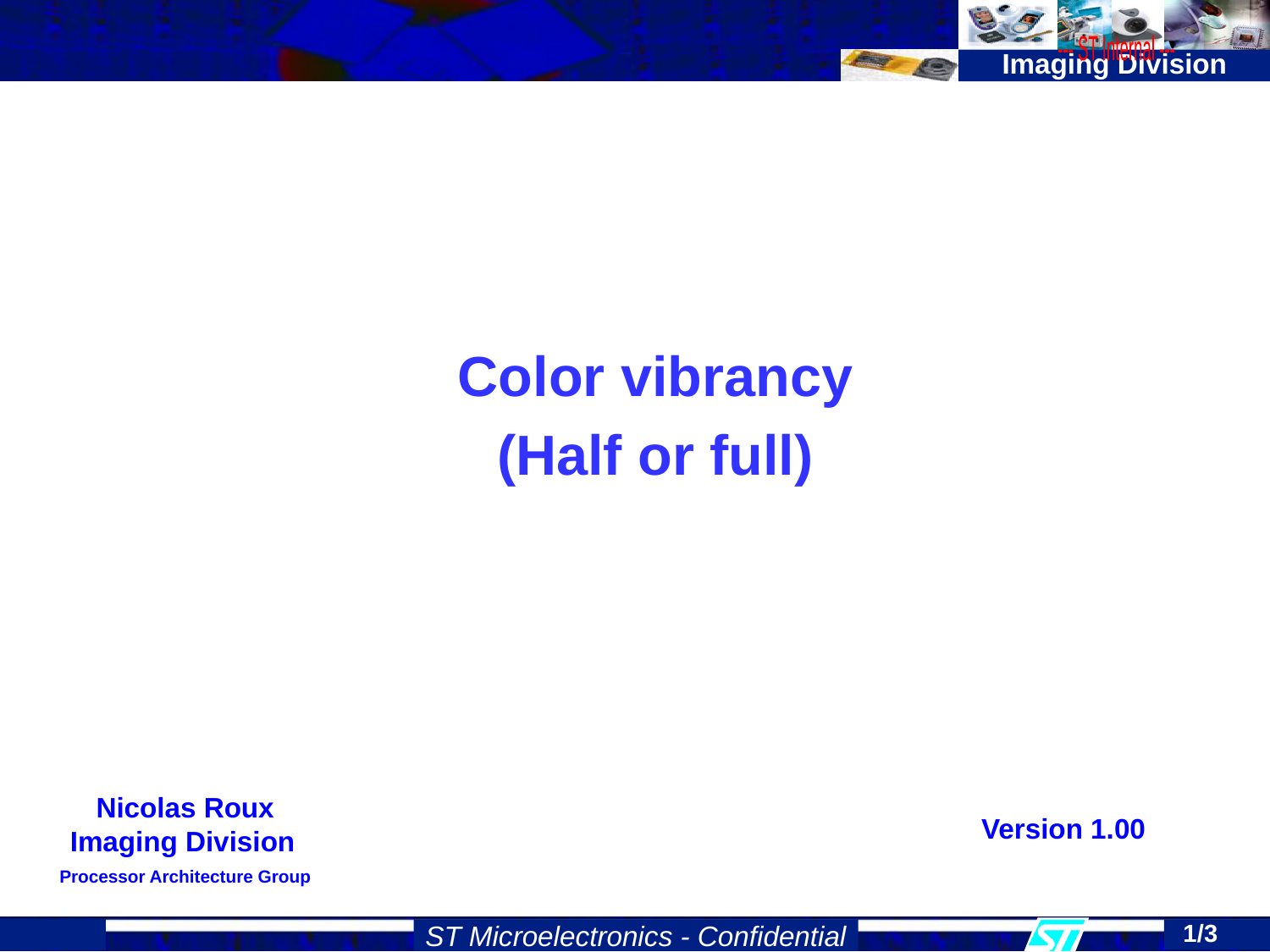

Color vibrancy
(Half or full)
Nicolas Roux
Imaging Division
Processor Architecture Group
Version 1.00
1/3